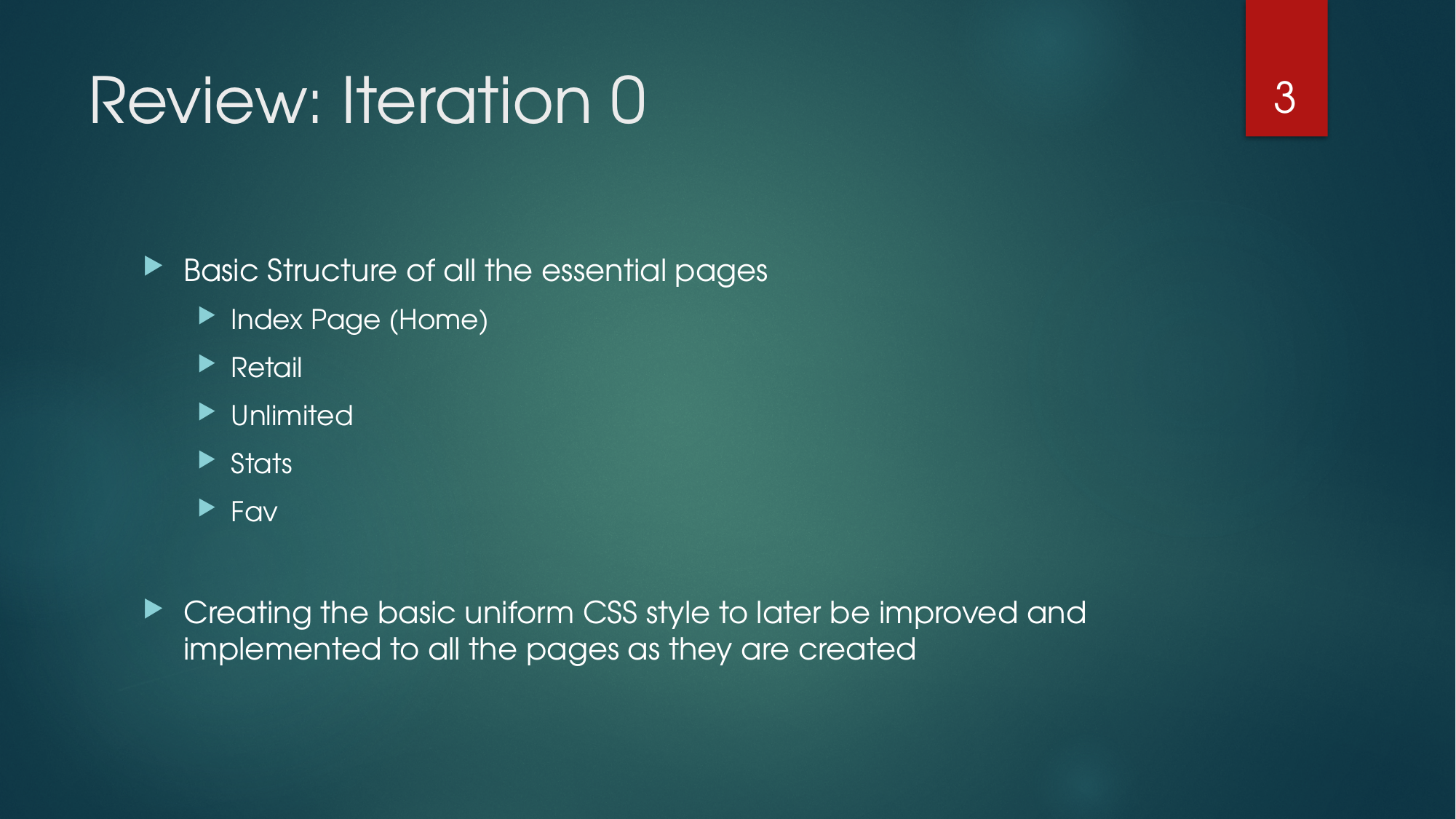

3
# Review: Iteration 0
Basic Structure of all the essential pages
Index Page (Home)
Retail
Unlimited
Stats
Fav

Creating the basic uniform CSS style to later be improved and implemented to all the pages as they are created